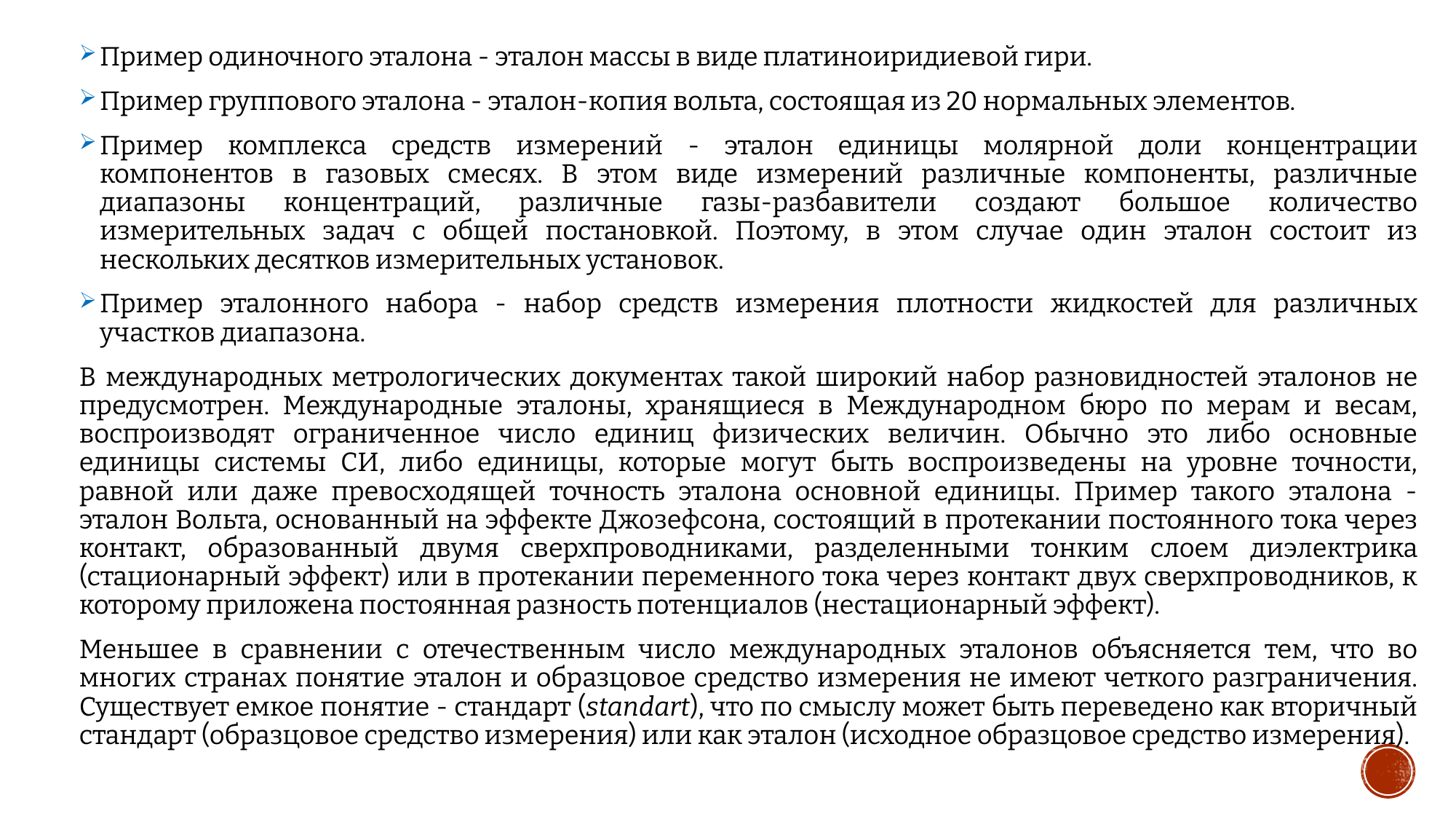

#
Пример одиночного эталона - эталон массы в виде платиноиридиевой гири.
Пример группового эталона - эталон-копия вольта, состоящая из 20 нормальных элементов.
Пример комплекса средств измерений - эталон единицы молярной доли концентрации компонентов в газовых смесях. В этом виде измерений различные компоненты, различные диапазоны концентраций, различные газы-разбавители создают большое количество измерительных задач с общей постановкой. Поэтому, в этом случае один эталон состоит из нескольких десятков измерительных установок.
Пример эталонного набора - набор средств измерения плотности жидкостей для различных участков диапазона.
В международных метрологических документах такой широкий набор разновидностей эталонов не предусмотрен. Международные эталоны, хранящиеся в Международном бюро по мерам и весам, воспроизводят ограниченное число единиц физических величин. Обычно это либо основные единицы системы СИ, либо единицы, которые могут быть воспроизведены на уровне точности, равной или даже превосходящей точность эталона основной единицы. Пример такого эталона - эталон Вольта, основанный на эффекте Джозефсона, состоящий в протекании постоянного тока через контакт, образованный двумя сверхпроводниками, разделенными тонким слоем диэлектрика (стационарный эффект) или в протекании переменного тока через контакт двух сверхпроводников, к которому приложена постоянная разность потенциалов (нестационарный эффект).
Меньшее в сравнении с отечественным число международных эталонов объясняется тем, что во многих странах понятие эталон и образцовое средство измерения не имеют четкого разграничения. Существует емкое понятие - стандарт (standart), что по смыслу может быть переведено как вторичный стандарт (образцовое средство измерения) или как эталон (исходное образцовое средство измерения).